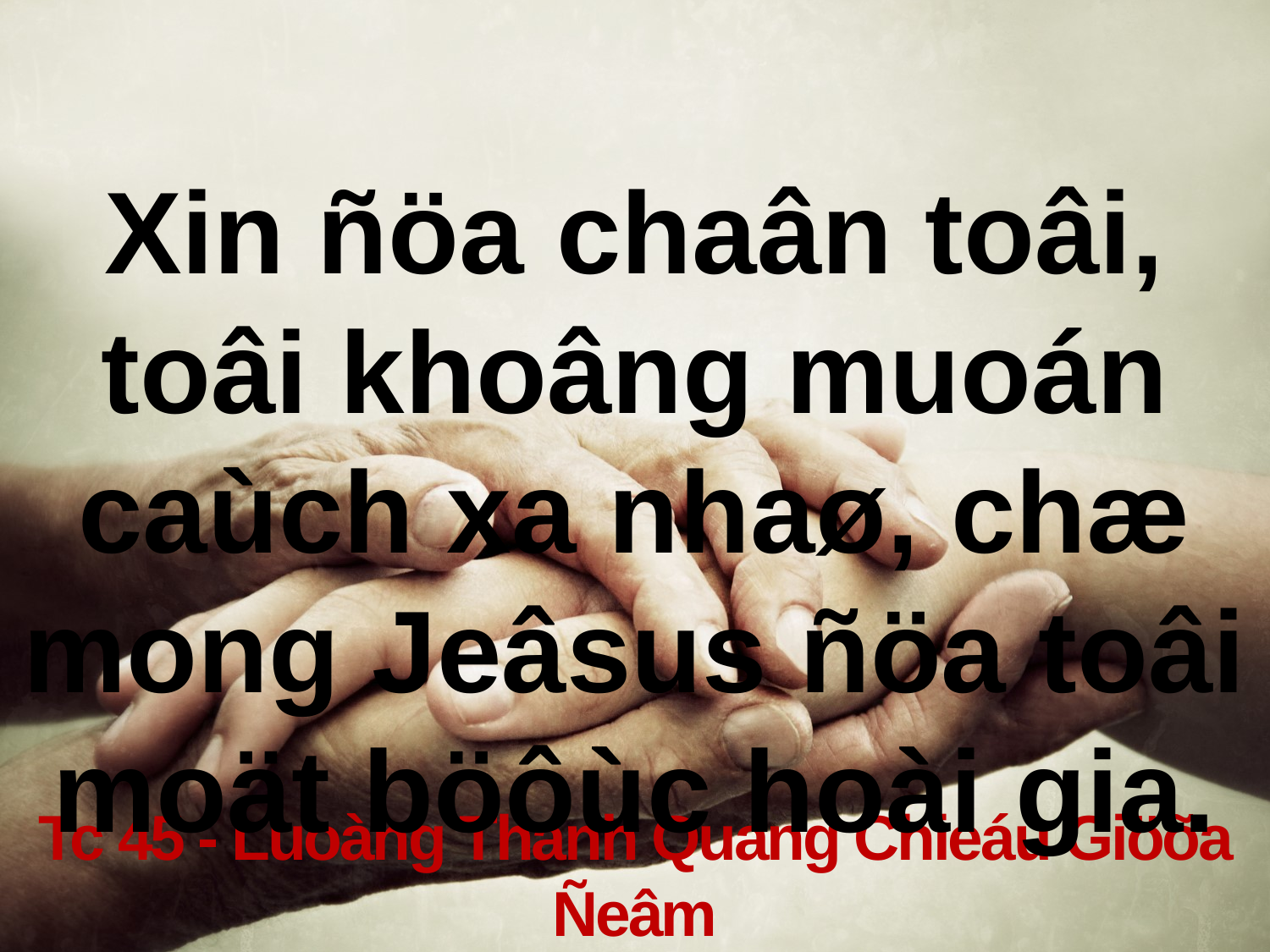

Xin ñöa chaân toâi, toâi khoâng muoán caùch xa nhaø, chæ mong Jeâsus ñöa toâi moät böôùc hoài gia.
Tc 45 - Luoàng Thanh Quang Chieáu Giöõa Ñeâm